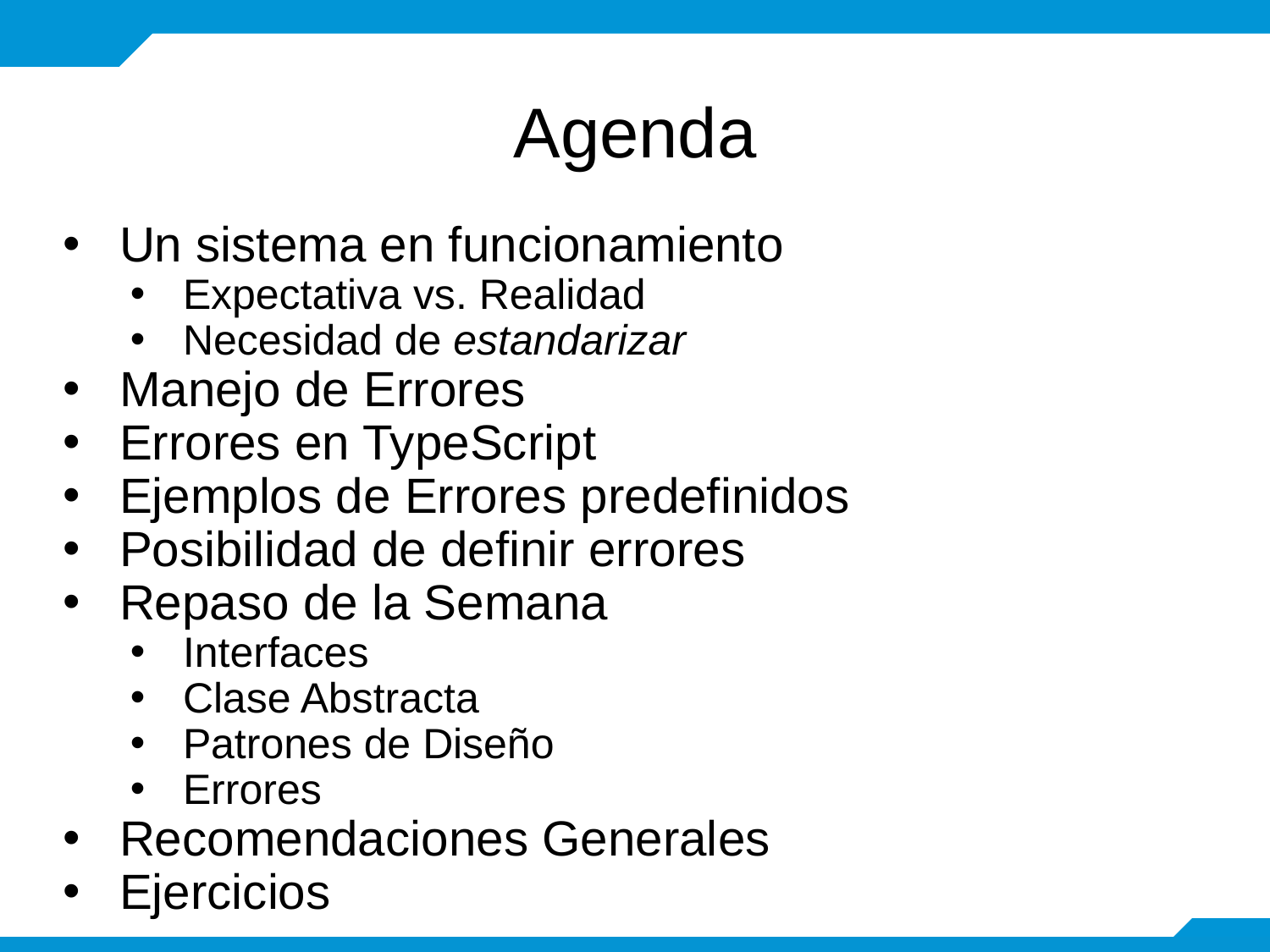

# Agenda
Un sistema en funcionamiento
Expectativa vs. Realidad
Necesidad de estandarizar
Manejo de Errores
Errores en TypeScript
Ejemplos de Errores predefinidos
Posibilidad de definir errores
Repaso de la Semana
Interfaces
Clase Abstracta
Patrones de Diseño
Errores
Recomendaciones Generales
Ejercicios